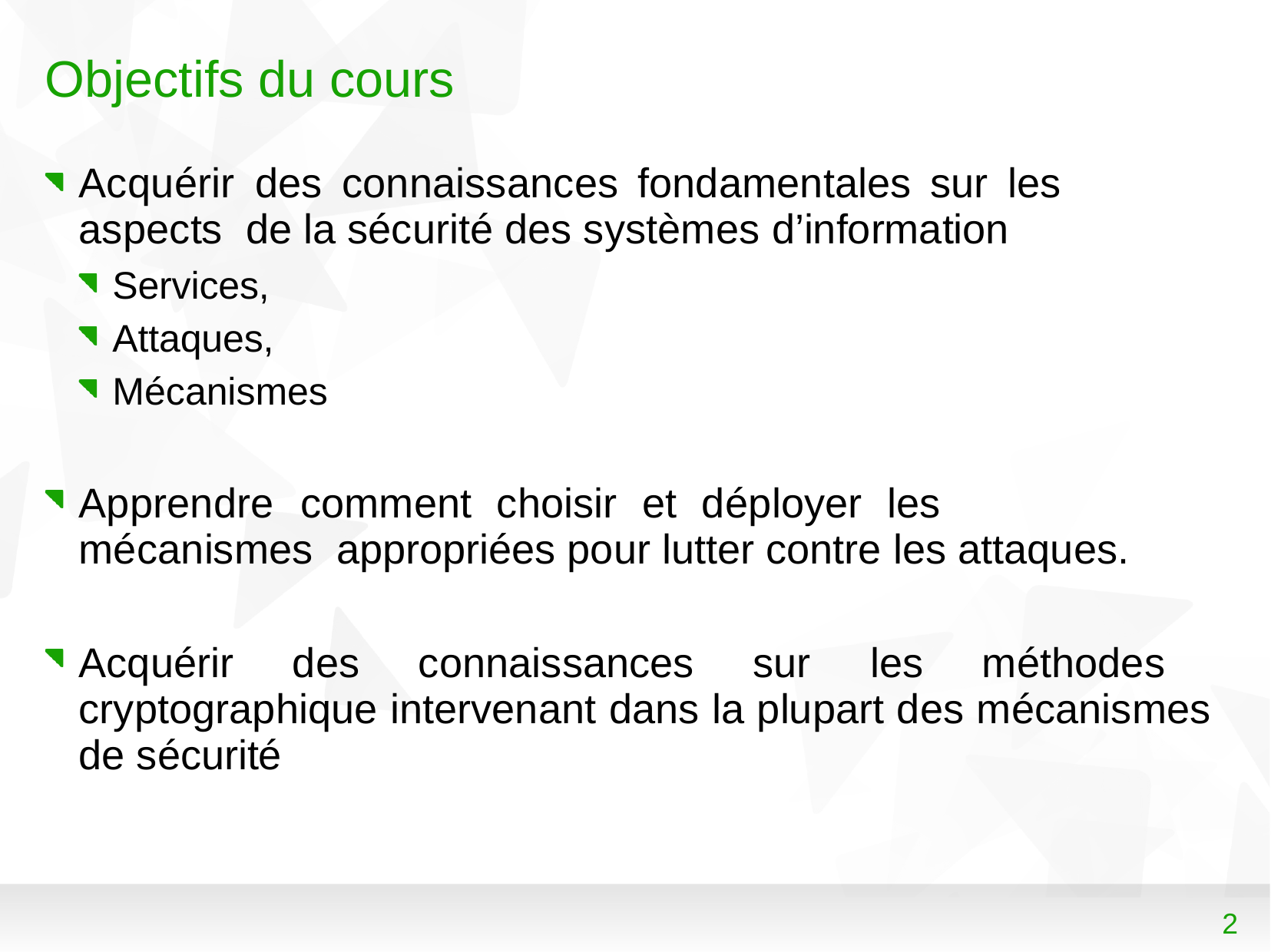

# Objectifs du cours
Acquérir	des	connaissances	fondamentales	sur	les	aspects  de la sécurité des systèmes d’information
Services,  Attaques,  Mécanismes

Apprendre	comment	choisir	et	déployer	les	mécanismes  appropriées pour lutter contre les attaques.

Acquérir des connaissances sur les méthodes  cryptographique intervenant dans la plupart des mécanismes  de sécurité

2